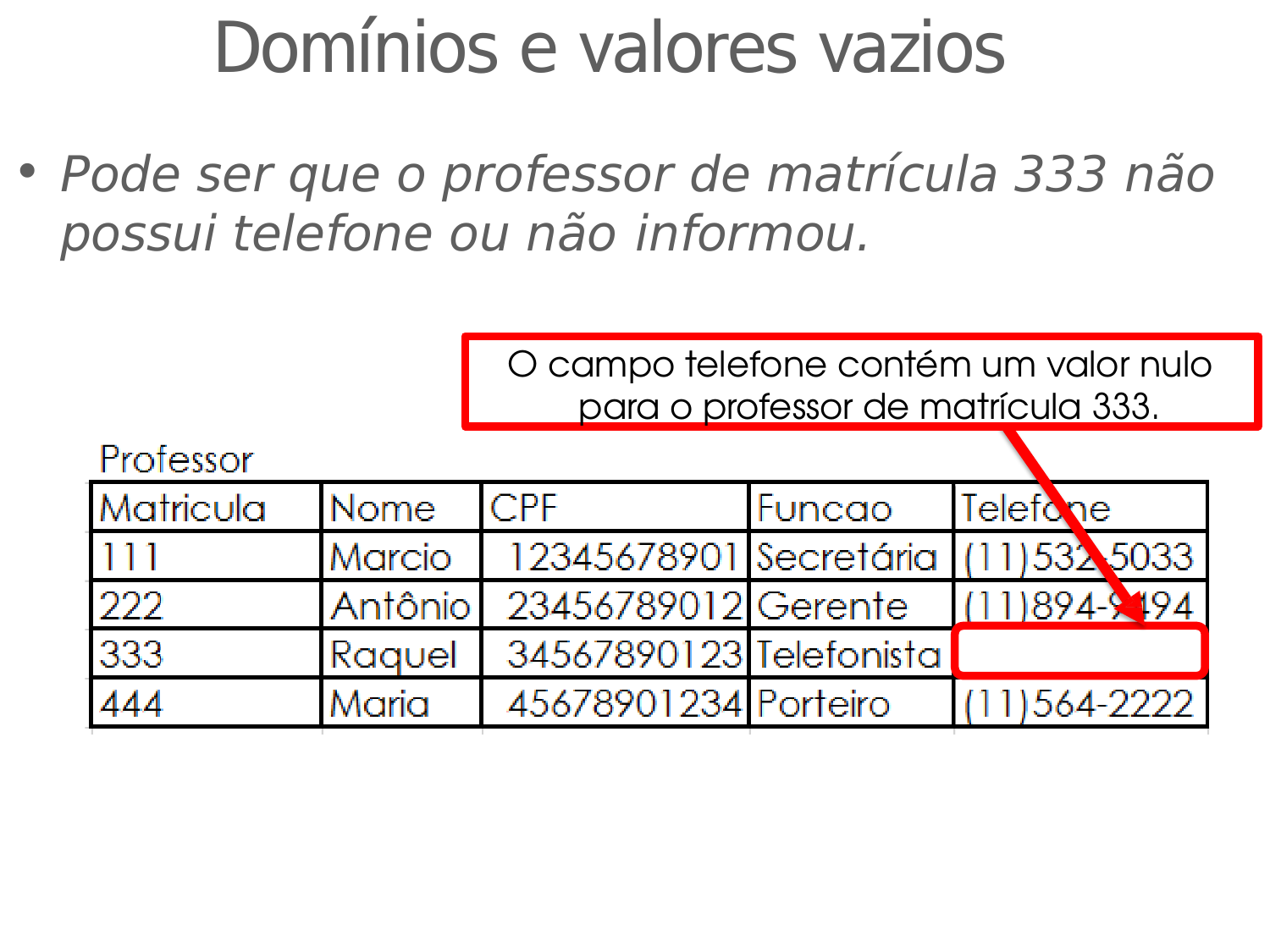

# Domínios e valores vazios
Pode ser que o professor de matrícula 333 não  possui telefone ou não informou.
O campo telefone contém um valor nulo  para o professor de matrícula 333.